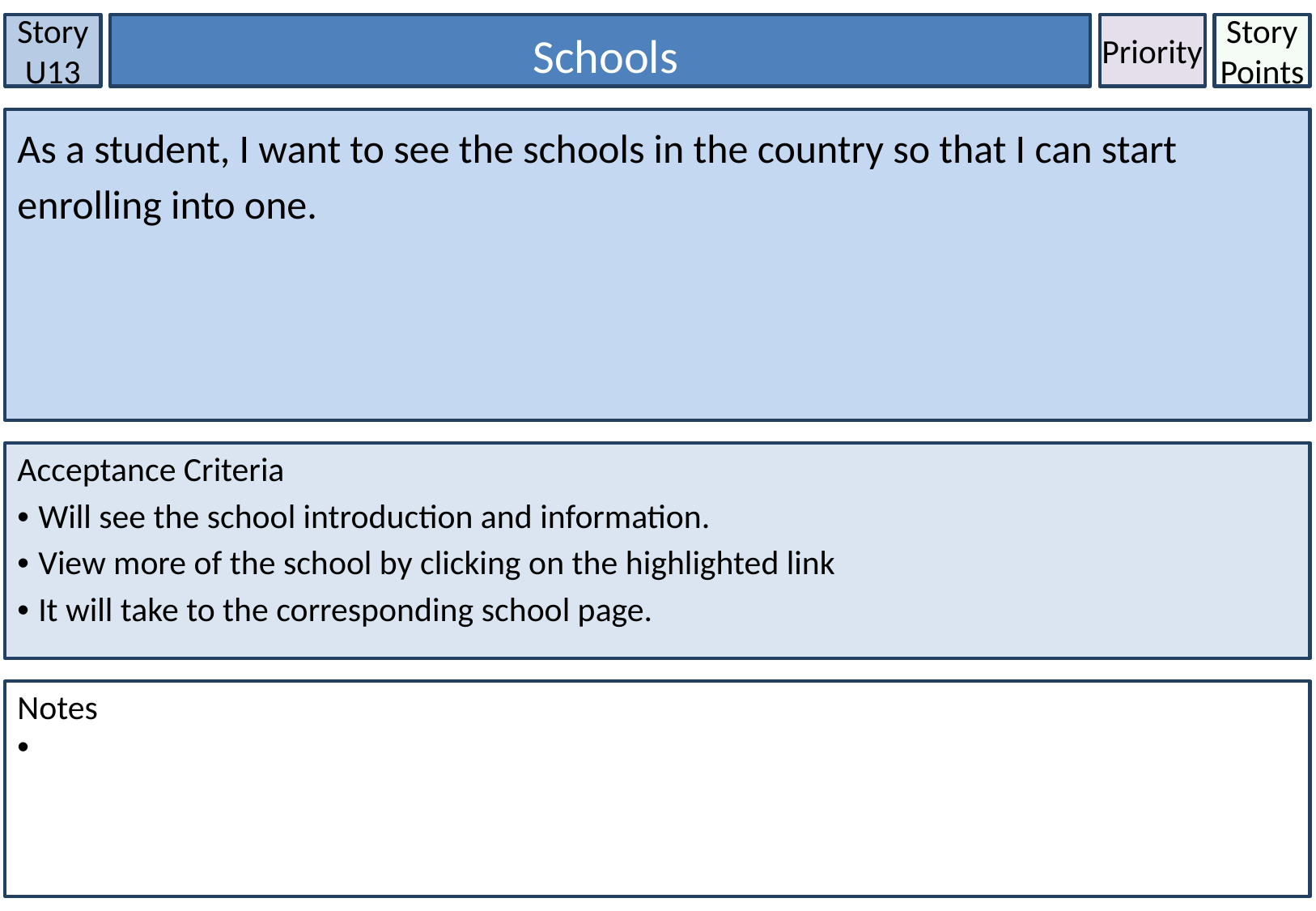

Story U13
 Schools
Priority
Story Points
As a student, I want to see the schools in the country so that I can start enrolling into one.

Acceptance Criteria
• Will see the school introduction and information.
• View more of the school by clicking on the highlighted link
• It will take to the corresponding school page.

Notes